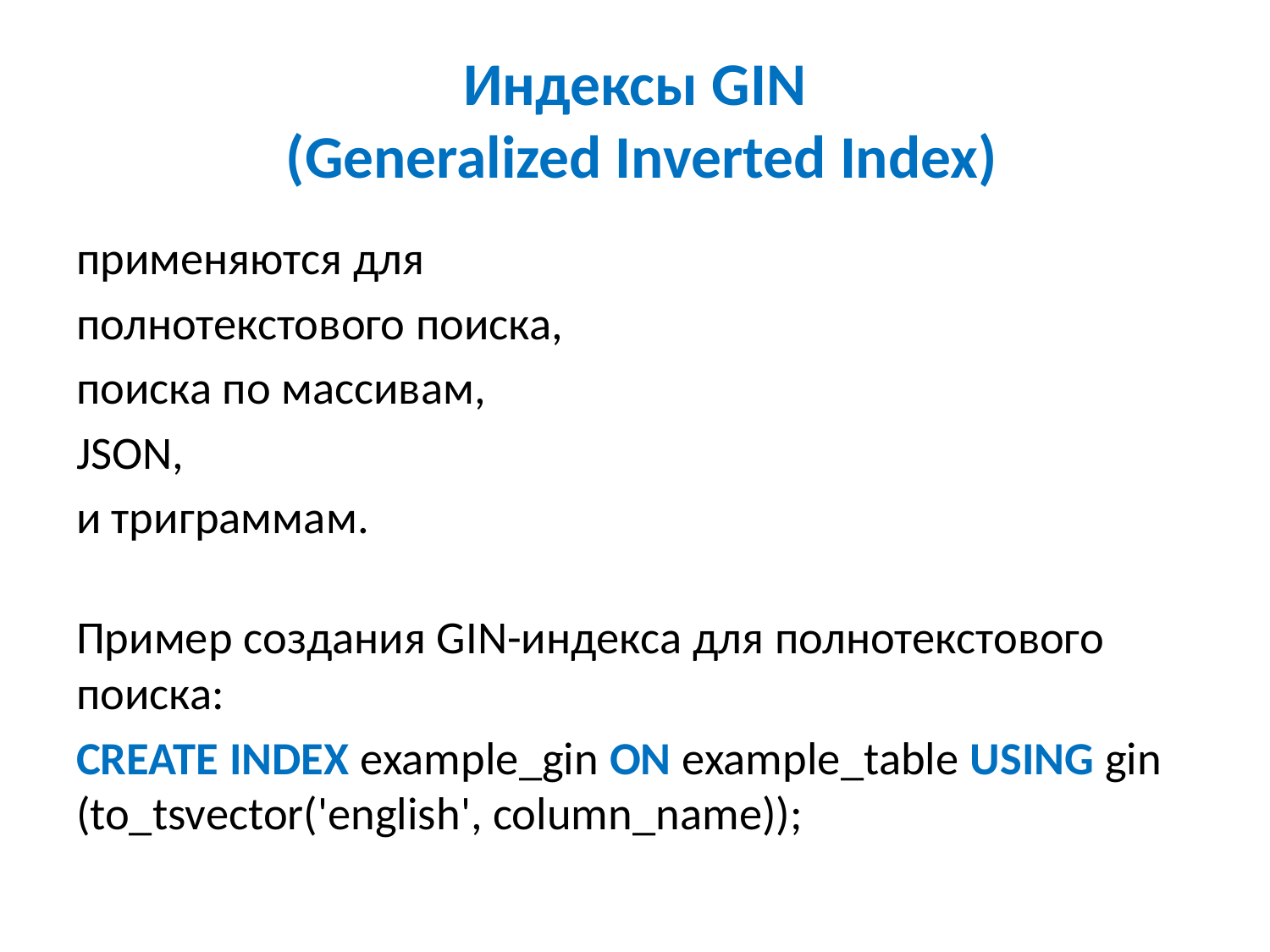

# Индексы GIN (Generalized Inverted Index)
применяются для
полнотекстового поиска,
поиска по массивам,
JSON,
и триграммам.
Пример создания GIN-индекса для полнотекстового поиска:
CREATE INDEX example_gin ON example_table USING gin (to_tsvector('english', column_name));